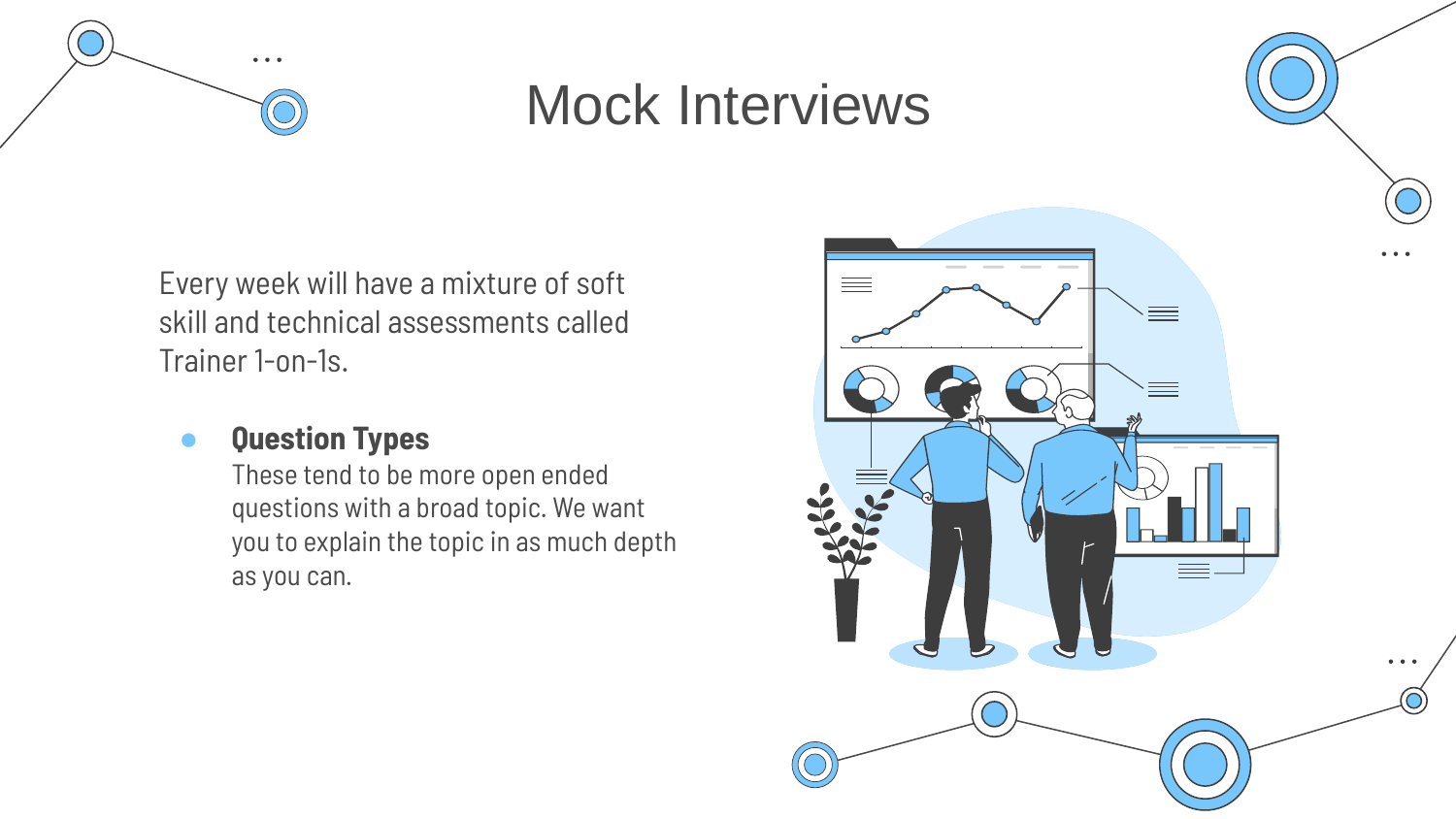

# Mock Interviews

Every week will have a mixture of soft skill and technical assessments called Trainer 1-on-1s.

Question Types
These tend to be more open ended questions with a broad topic. We want you to explain the topic in as much depth as you can.